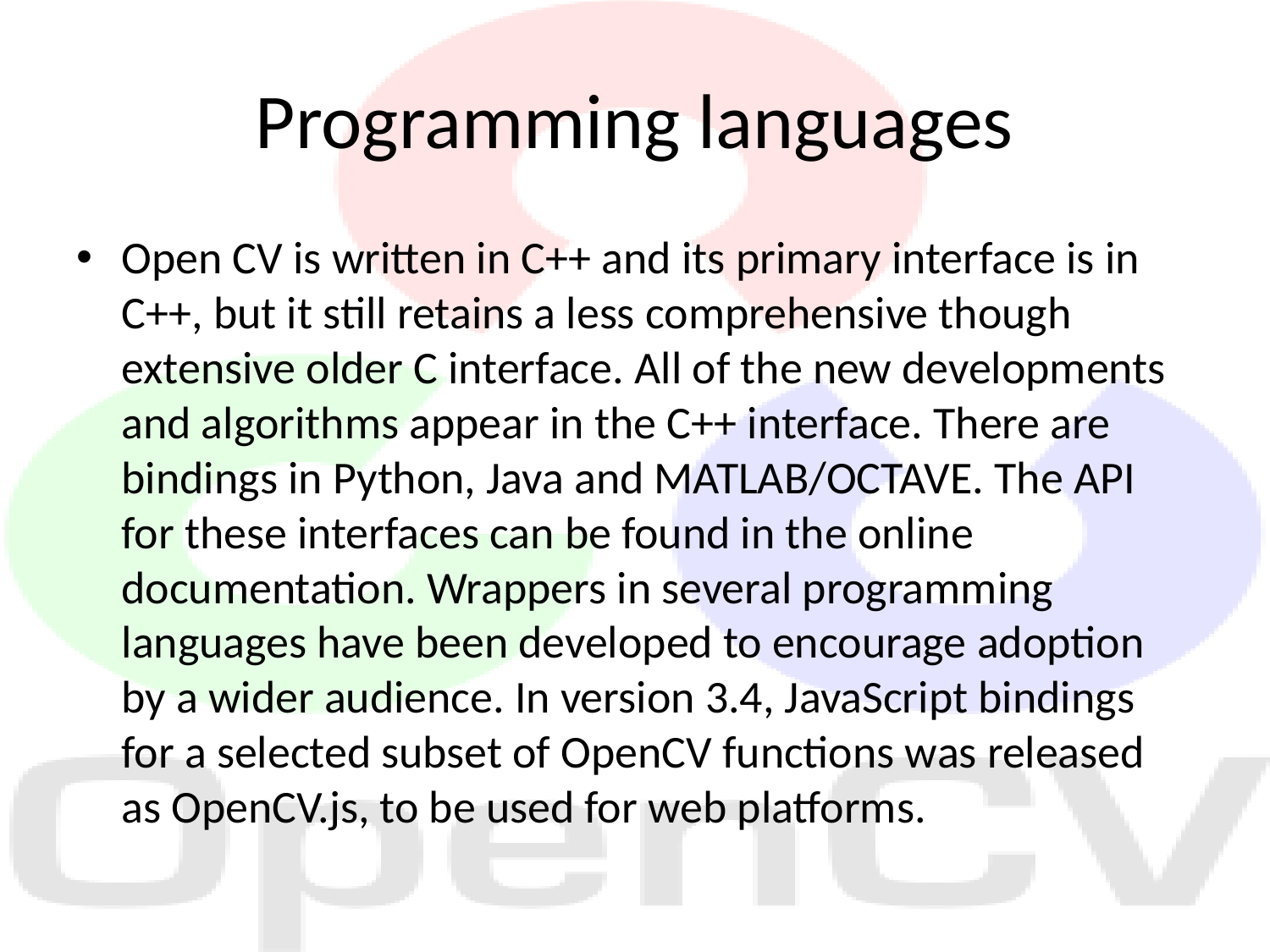

# Programming languages
Open CV is written in C++ and its primary interface is in C++, but it still retains a less comprehensive though extensive older C interface. All of the new developments and algorithms appear in the C++ interface. There are bindings in Python, Java and MATLAB/OCTAVE. The API for these interfaces can be found in the online documentation. Wrappers in several programming languages have been developed to encourage adoption by a wider audience. In version 3.4, JavaScript bindings for a selected subset of OpenCV functions was released as OpenCV.js, to be used for web platforms.